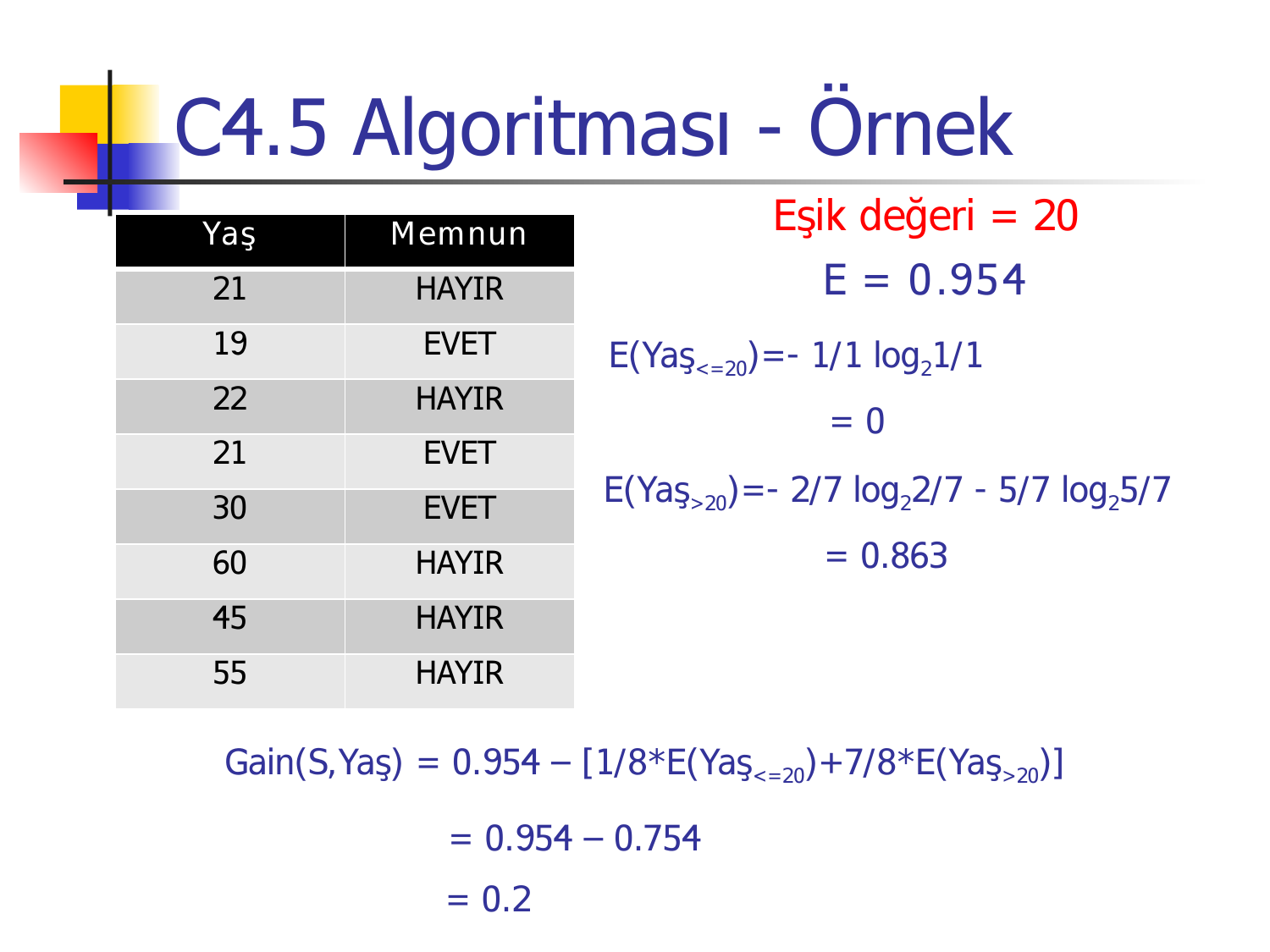

# C4.5 Algoritması - Örnek
Eşik değeri = 20
| Yaş | Memnun |
| --- | --- |
| 21 | HAYIR |
| 19 | EVET |
| 22 | HAYIR |
| 21 | EVET |
| 30 | EVET |
| 60 | HAYIR |
| 45 | HAYIR |
| 55 | HAYIR |
E = 0.954
E(Yaş<=20)=- 1/1 log21/1
                    = 0
E(Yaş>20)=- 2/7 log22/7 - 5/7 log25/7
                    = 0.863
Gain(S,Yaş) = 0.954 – [1/8*E(Yaş<=20)+7/8*E(Yaş>20)]
                 = 0.954 – 0.754
                    = 0.2